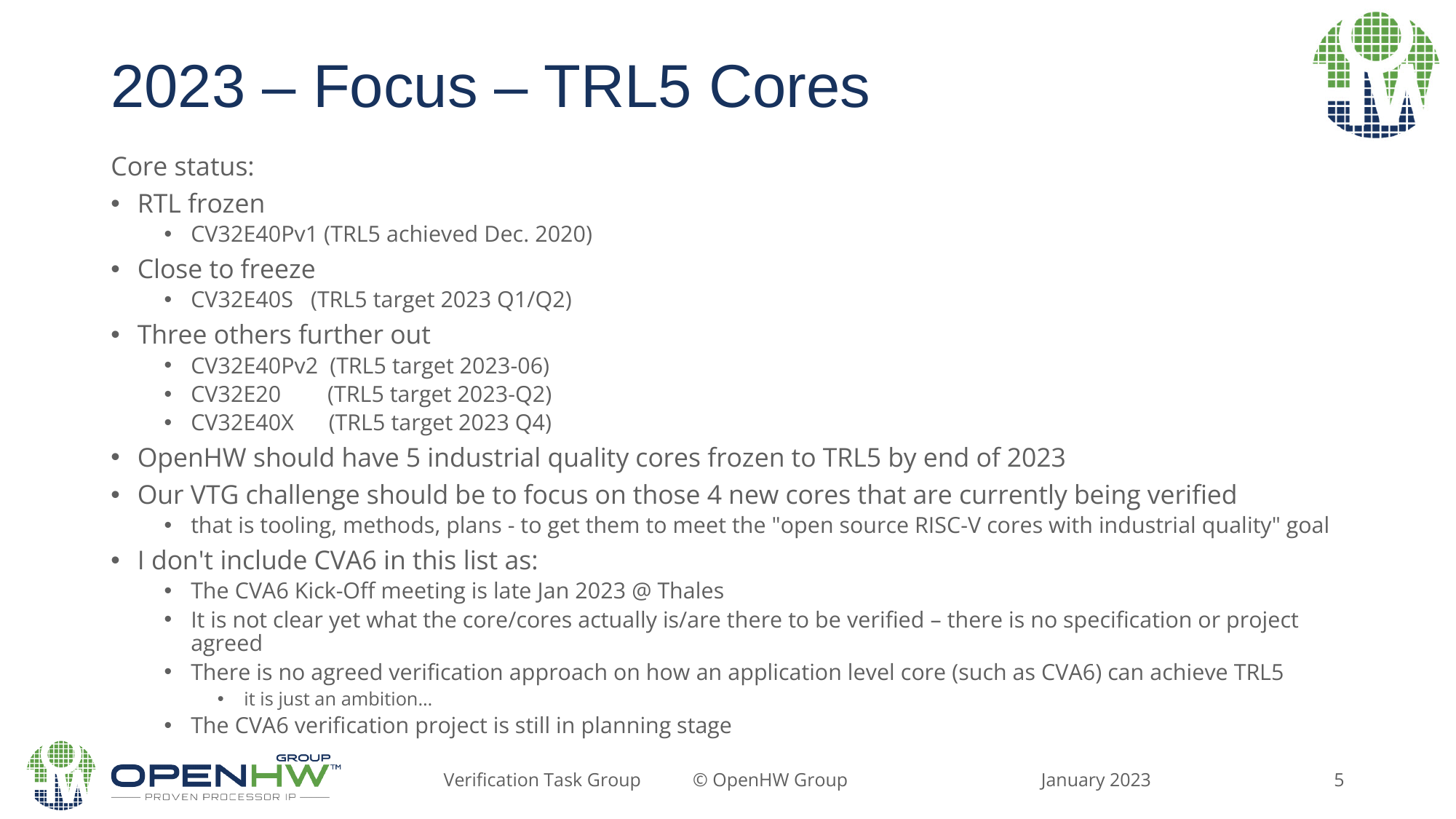

# 2023 – Focus – TRL5 Cores
Core status:
RTL frozen
CV32E40Pv1 (TRL5 achieved Dec. 2020)
Close to freeze
CV32E40S   (TRL5 target 2023 Q1/Q2)
Three others further out
CV32E40Pv2  (TRL5 target 2023-06)
CV32E20        (TRL5 target 2023-Q2)
CV32E40X      (TRL5 target 2023 Q4)
OpenHW should have 5 industrial quality cores frozen to TRL5 by end of 2023
Our VTG challenge should be to focus on those 4 new cores that are currently being verified
that is tooling, methods, plans - to get them to meet the "open source RISC-V cores with industrial quality" goal
I don't include CVA6 in this list as:
The CVA6 Kick-Off meeting is late Jan 2023 @ Thales
It is not clear yet what the core/cores actually is/are there to be verified – there is no specification or project agreed
There is no agreed verification approach on how an application level core (such as CVA6) can achieve TRL5
it is just an ambition…
The CVA6 verification project is still in planning stage
January 2023
Verification Task Group           © OpenHW Group
5